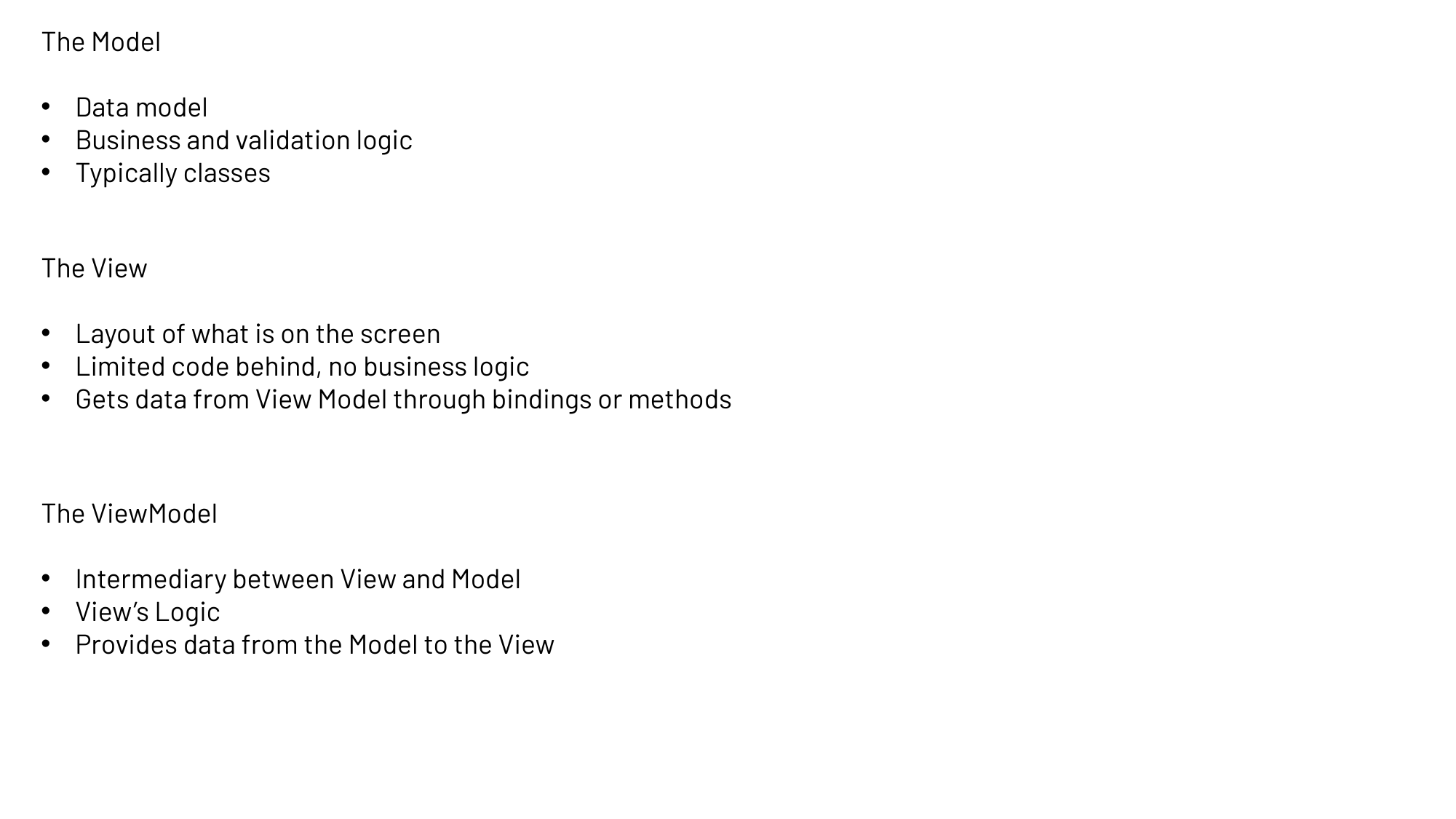

The Model

Data model
Business and validation logic
Typically classes
The View

Layout of what is on the screen
Limited code behind, no business logic
Gets data from View Model through bindings or methods
The ViewModel

Intermediary between View and Model
View’s Logic
Provides data from the Model to the View